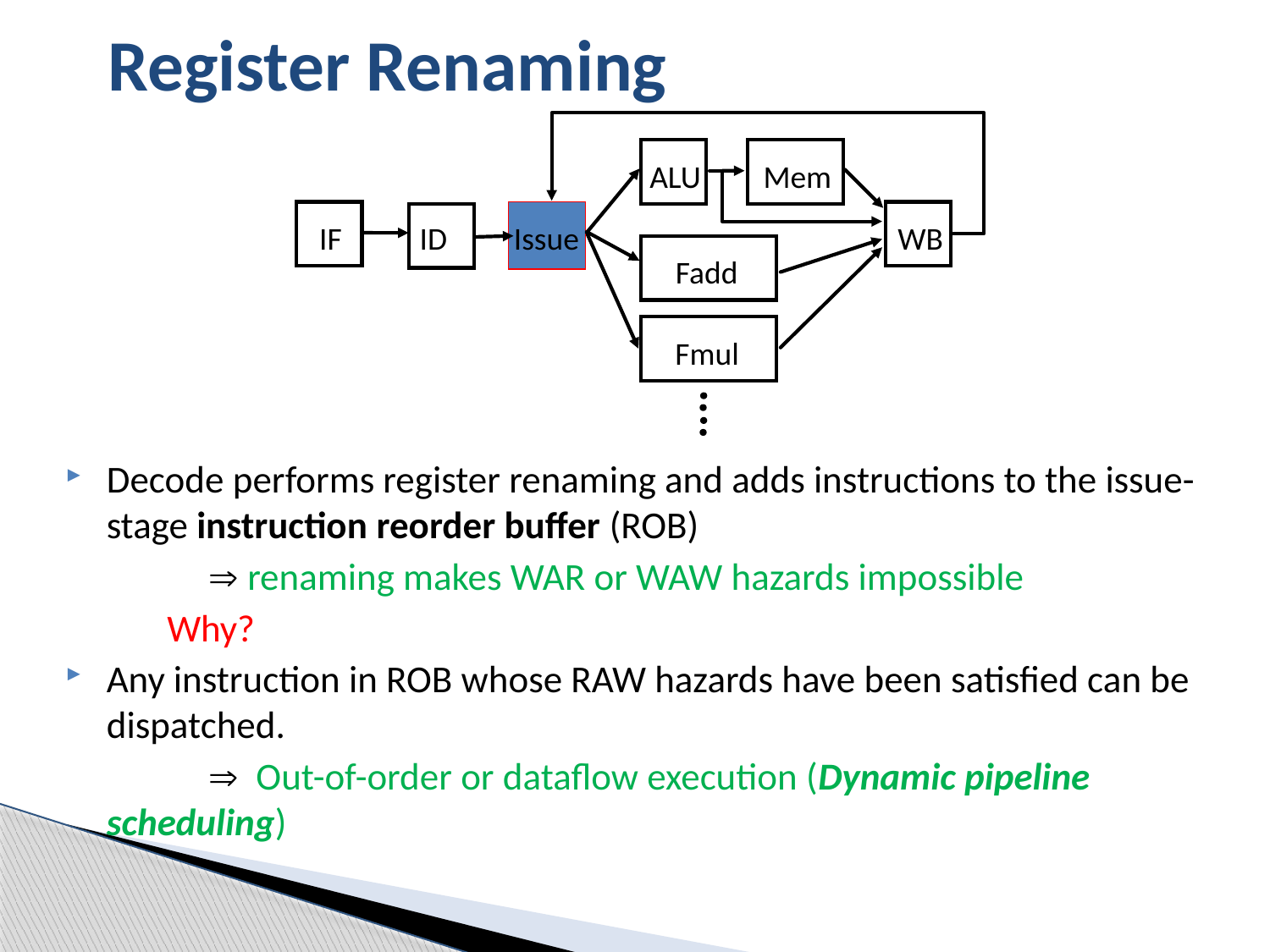

# Register Renaming

ALU
Mem

IF

WB

ID
Issue

Fadd

Fmul

Decode performs register renaming and adds instructions to the issue-stage instruction reorder buffer (ROB)
 	 	⇒ renaming makes WAR or WAW hazards impossible
	Why?
Any instruction in ROB whose RAW hazards have been satisfied can be dispatched.
		⇒  Out-of-order or dataflow execution (Dynamic pipeline scheduling)